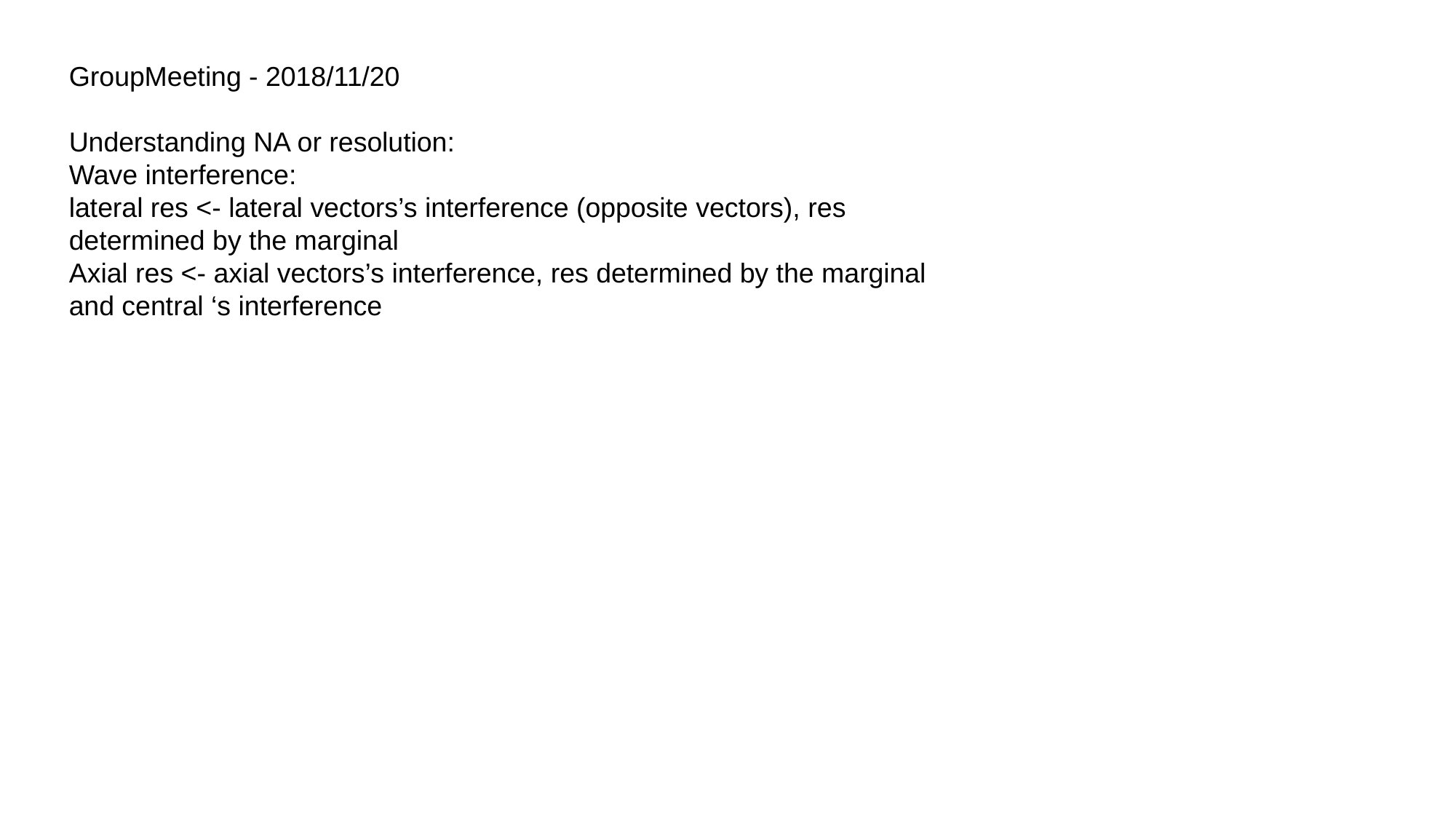

GroupMeeting - 2018/11/20

Understanding NA or resolution:
Wave interference:
lateral res <- lateral vectors’s interference (opposite vectors), res determined by the marginal
Axial res <- axial vectors’s interference, res determined by the marginal and central ‘s interference